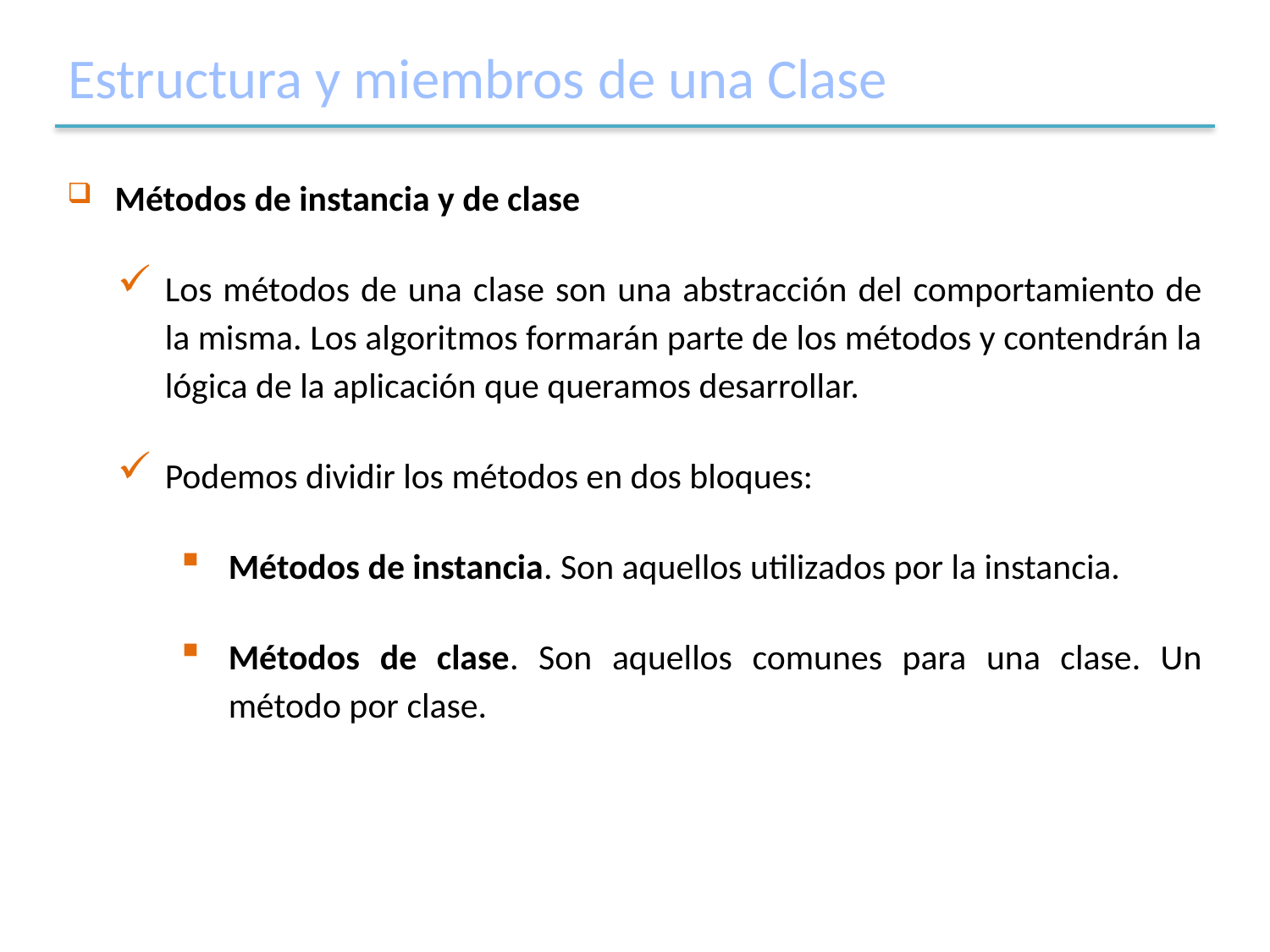

# Estructura y miembros de una Clase
Métodos de instancia y de clase
Los métodos de una clase son una abstracción del comportamiento de la misma. Los algoritmos formarán parte de los métodos y contendrán la lógica de la aplicación que queramos desarrollar.
Podemos dividir los métodos en dos bloques:
Métodos de instancia. Son aquellos utilizados por la instancia.
Métodos de clase. Son aquellos comunes para una clase. Un método por clase.